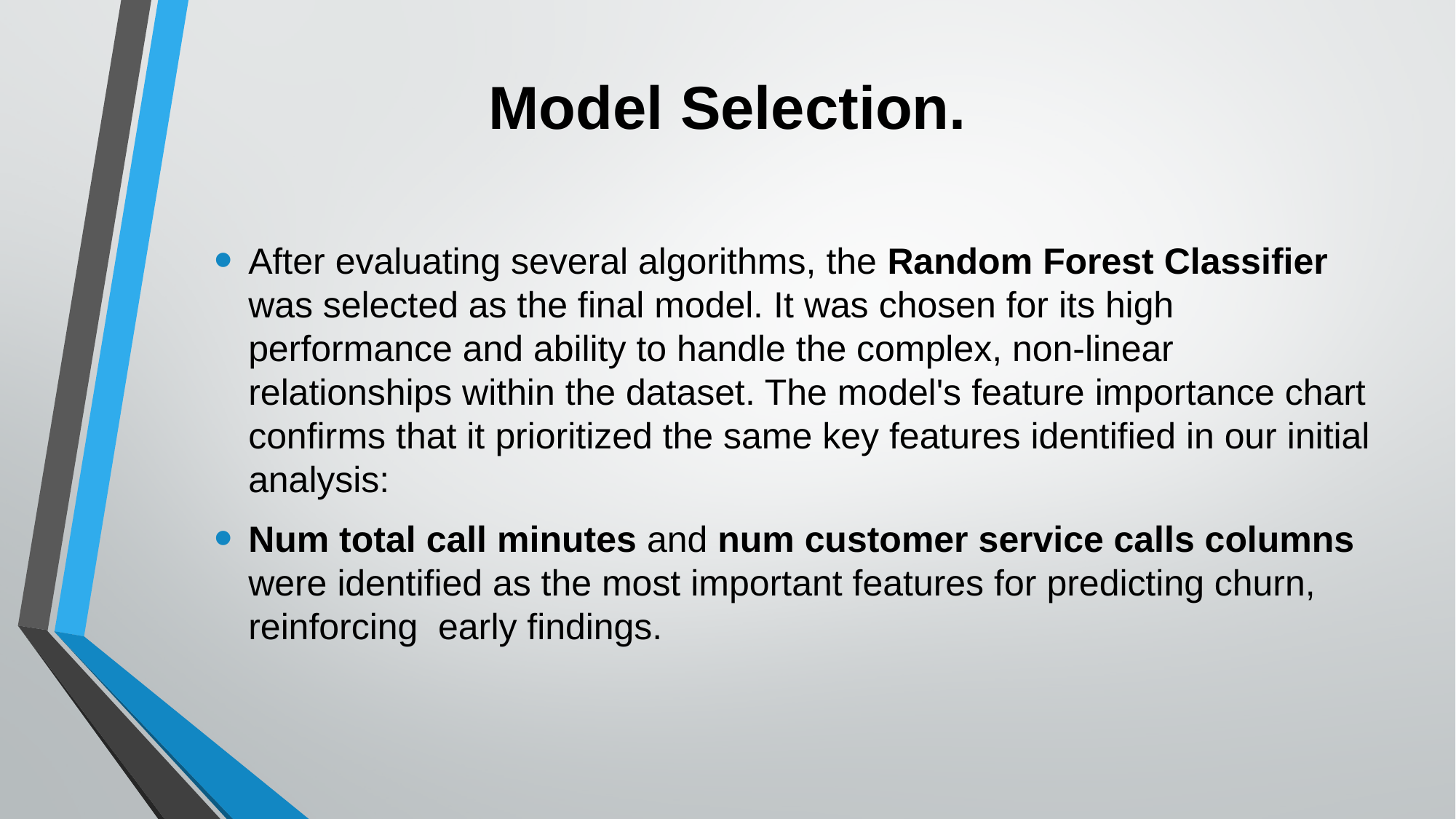

# Model Selection.
.

After evaluating several algorithms, the Random Forest Classifier was selected as the final model. It was chosen for its high performance and ability to handle the complex, non-linear relationships within the dataset. The model's feature importance chart confirms that it prioritized the same key features identified in our initial analysis:
Num total call minutes and num customer service calls columns  were identified as the most important features for predicting churn, reinforcing  early findings.